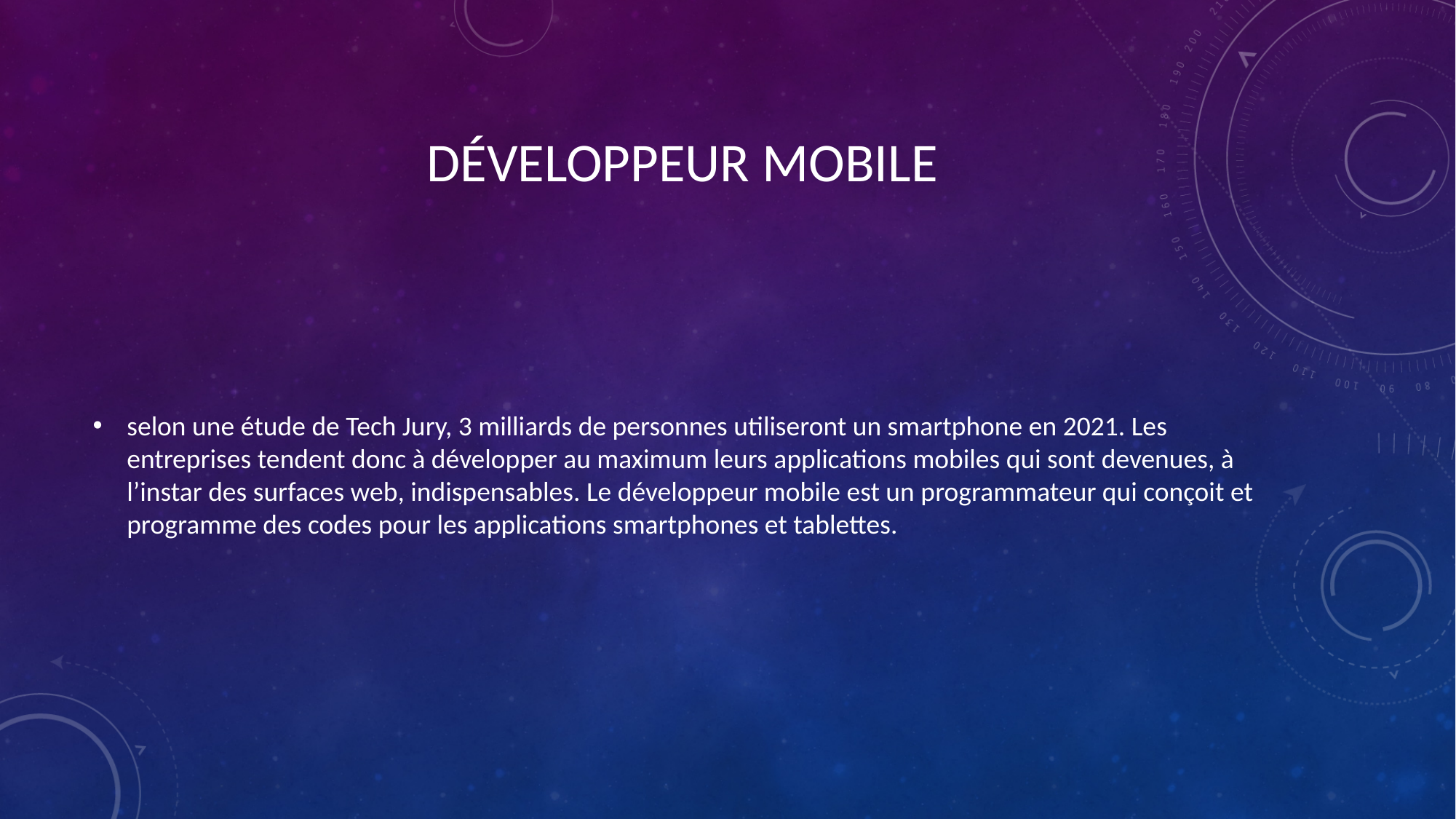

# Développeur mobile
selon une étude de Tech Jury, 3 milliards de personnes utiliseront un smartphone en 2021. Les entreprises tendent donc à développer au maximum leurs applications mobiles qui sont devenues, à l’instar des surfaces web, indispensables. Le développeur mobile est un programmateur qui conçoit et programme des codes pour les applications smartphones et tablettes.